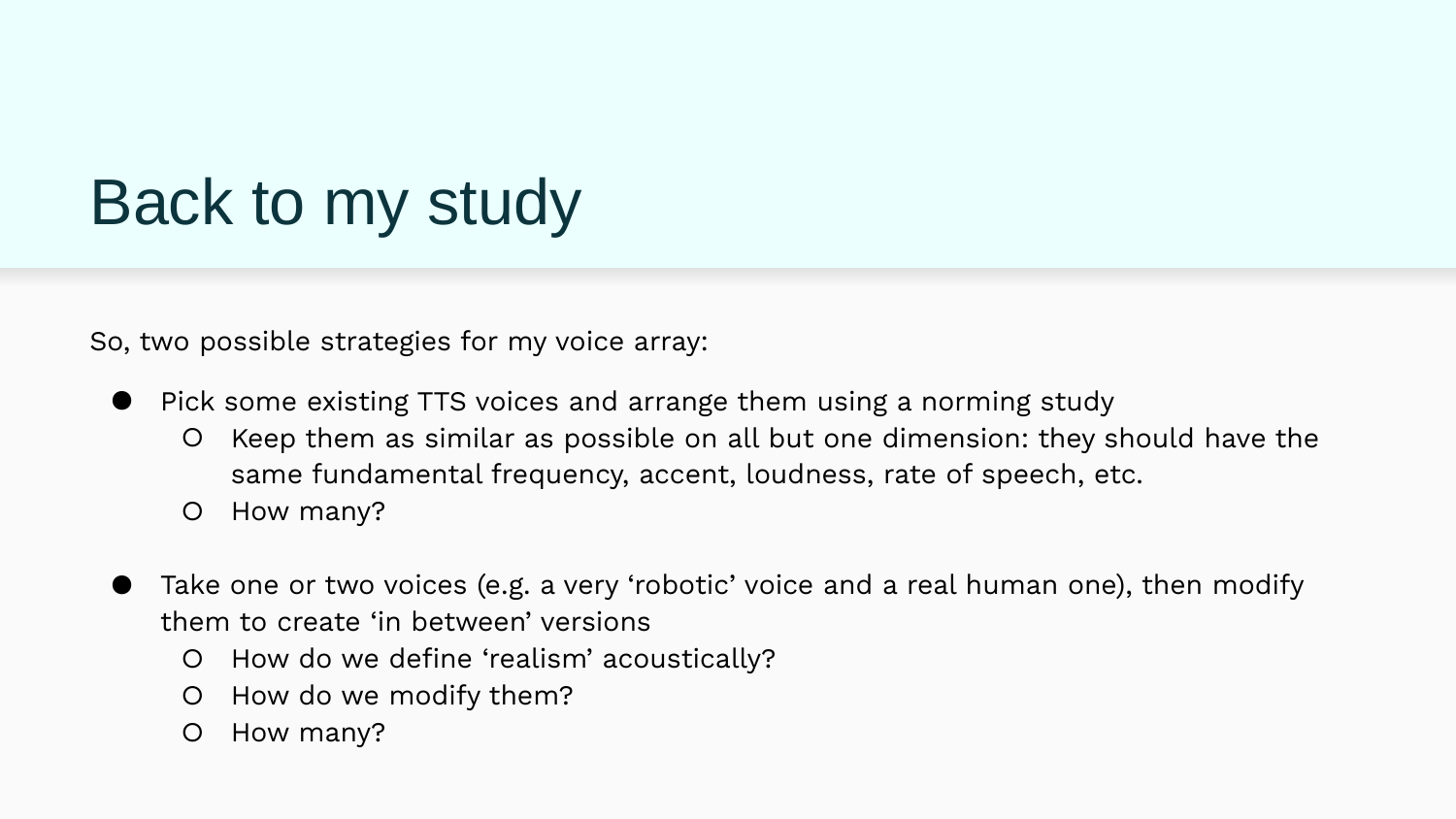

# Back to my study
So, two possible strategies for my voice array:
Pick some existing TTS voices and arrange them using a norming study
Keep them as similar as possible on all but one dimension: they should have the same fundamental frequency, accent, loudness, rate of speech, etc.
How many?
Take one or two voices (e.g. a very ‘robotic’ voice and a real human one), then modify them to create ‘in between’ versions
How do we define ‘realism’ acoustically?
How do we modify them?
How many?